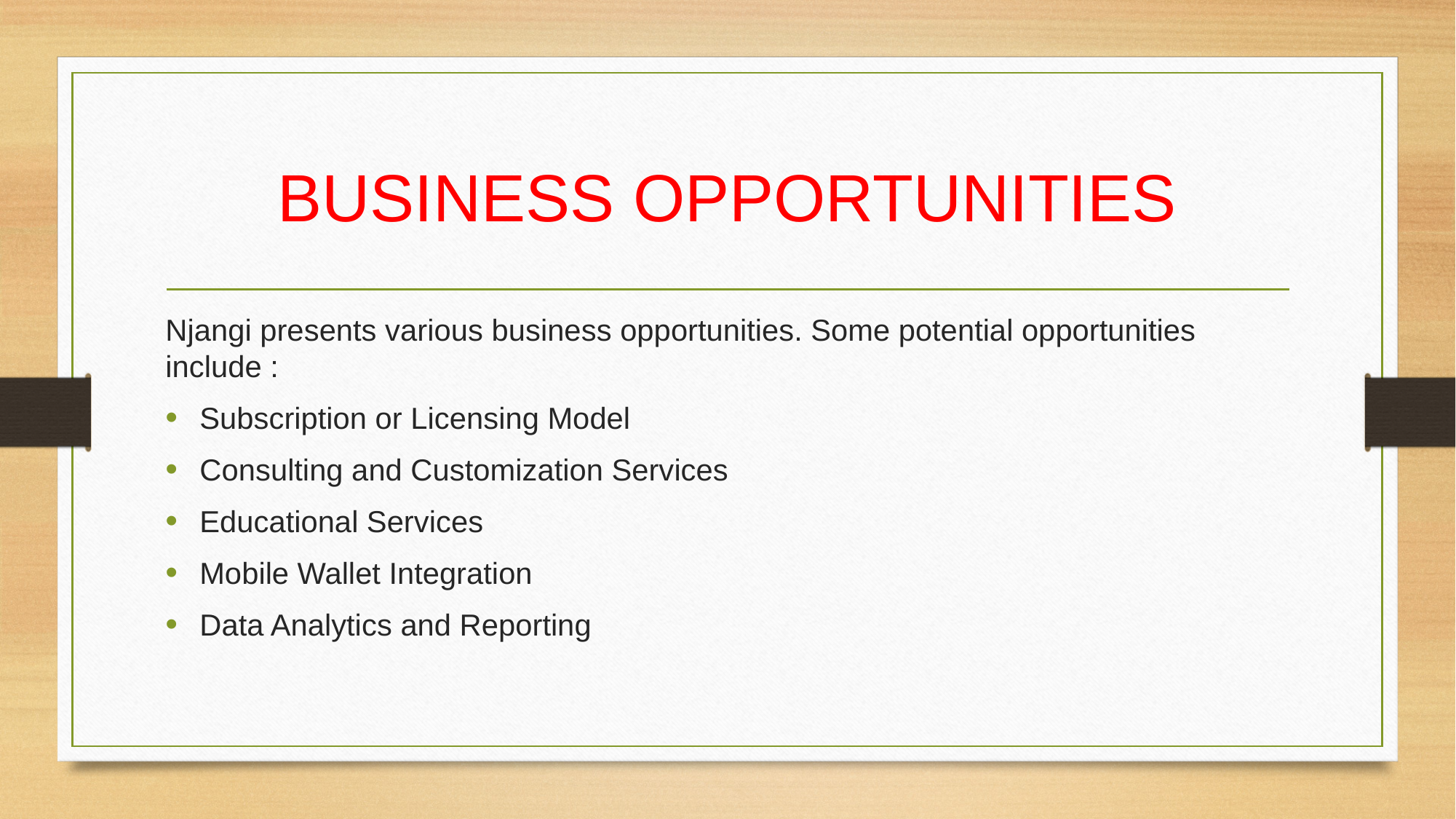

# BUSINESS OPPORTUNITIES
Njangi presents various business opportunities. Some potential opportunities include :
Subscription or Licensing Model
Consulting and Customization Services
Educational Services
Mobile Wallet Integration
Data Analytics and Reporting